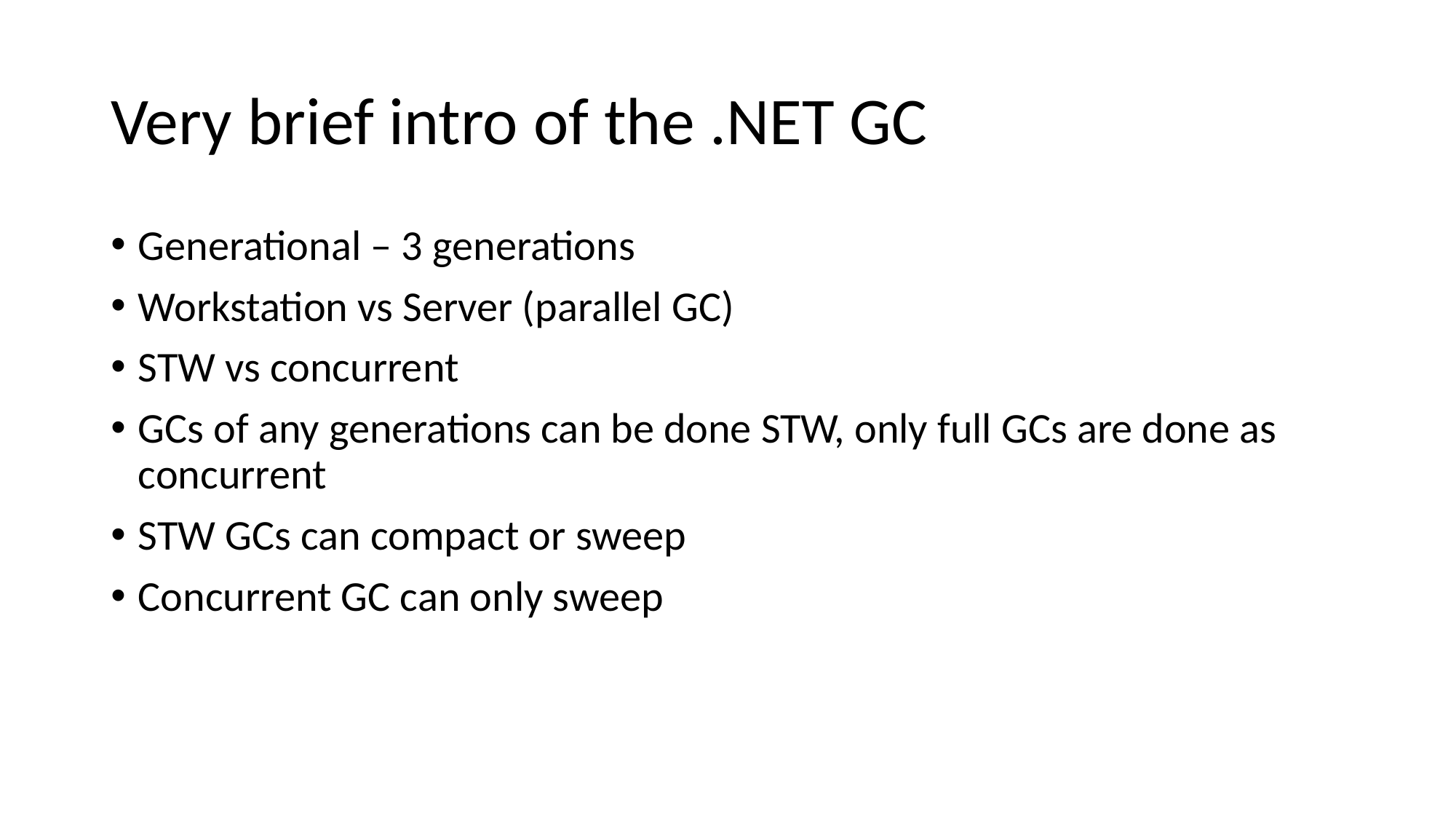

# Very brief intro of the .NET GC
Generational – 3 generations
Workstation vs Server (parallel GC)
STW vs concurrent
GCs of any generations can be done STW, only full GCs are done as concurrent
STW GCs can compact or sweep
Concurrent GC can only sweep